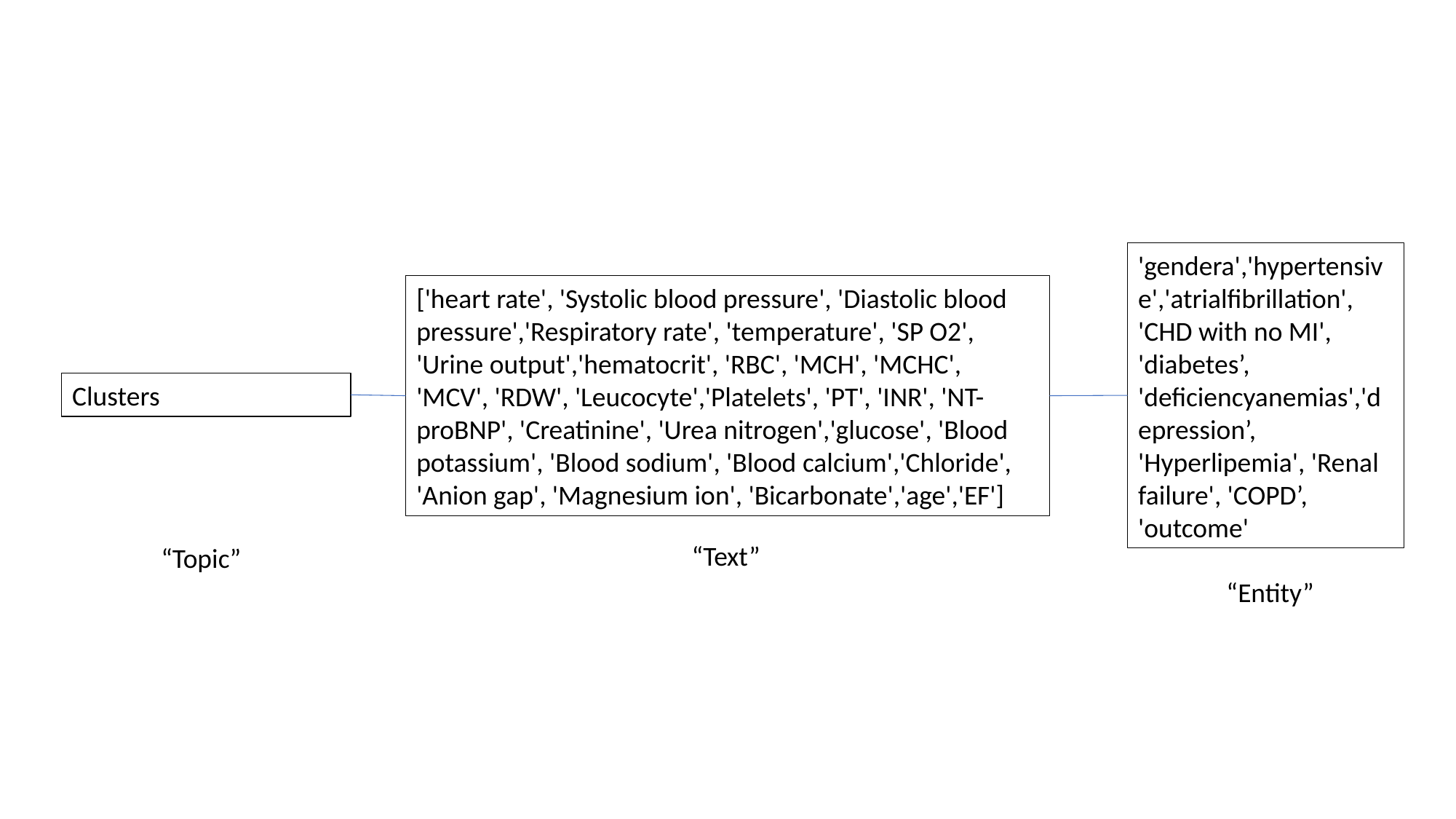

#
'gendera','hypertensive','atrialfibrillation', 'CHD with no MI', 'diabetes’, 'deficiencyanemias','depression’, 'Hyperlipemia', 'Renal failure', 'COPD’, 'outcome'
['heart rate', 'Systolic blood pressure', 'Diastolic blood pressure','Respiratory rate', 'temperature', 'SP O2', 'Urine output','hematocrit', 'RBC', 'MCH', 'MCHC', 'MCV', 'RDW', 'Leucocyte','Platelets', 'PT', 'INR', 'NT-proBNP', 'Creatinine', 'Urea nitrogen','glucose', 'Blood potassium', 'Blood sodium', 'Blood calcium','Chloride', 'Anion gap', 'Magnesium ion', 'Bicarbonate','age','EF']
Clusters
“Text”
“Topic”
“Entity”